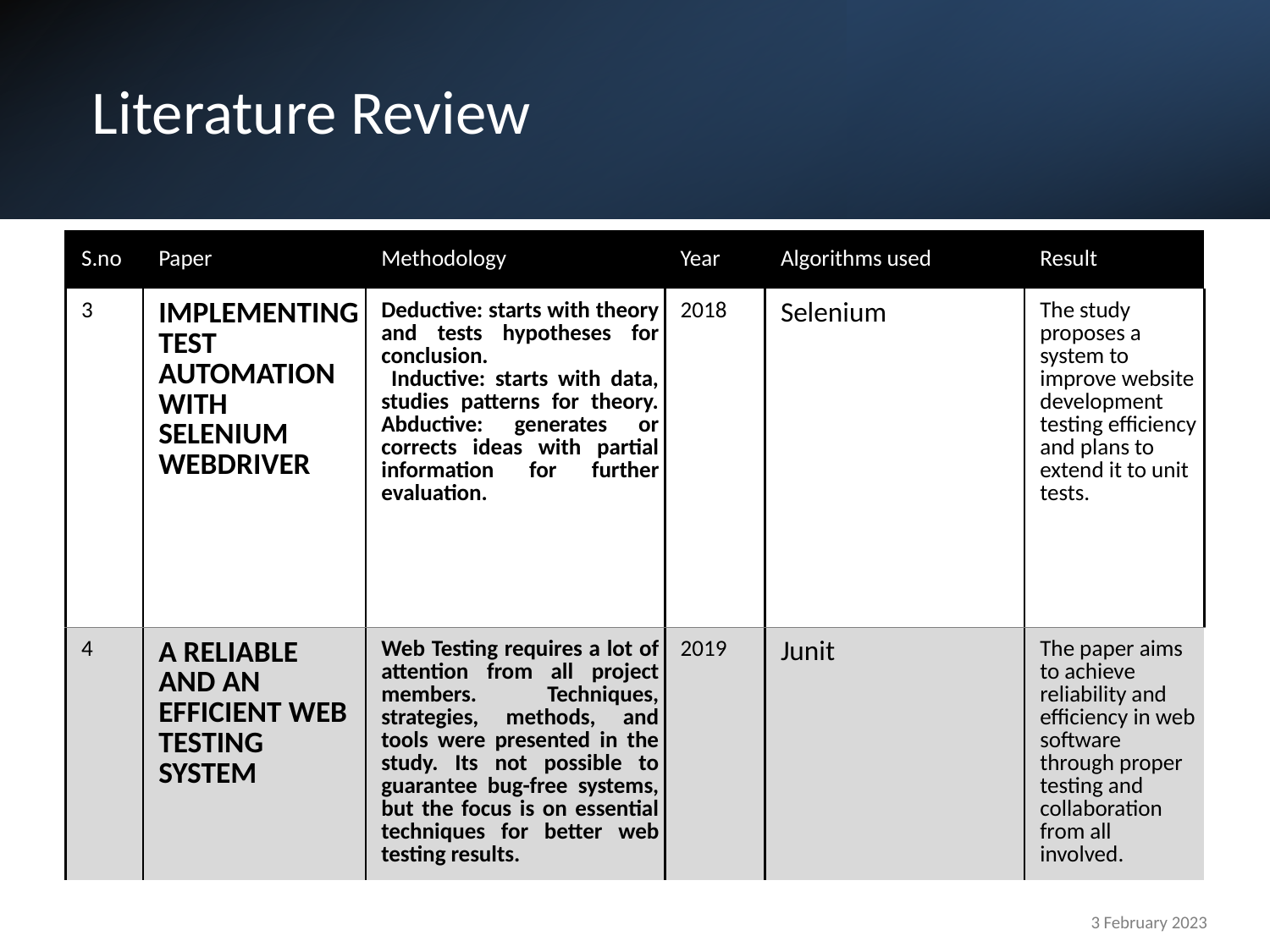

# Literature Review
| S.no | Paper | Methodology | Year | Algorithms used | Result |
| --- | --- | --- | --- | --- | --- |
| 3 | IMPLEMENTING TEST AUTOMATION WITH SELENIUM WEBDRIVER | Deductive: starts with theory and tests hypotheses for conclusion. Inductive: starts with data, studies patterns for theory. Abductive: generates or corrects ideas with partial information for further evaluation. | 2018 | Selenium | The study proposes a system to improve website development testing efficiency and plans to extend it to unit tests. |
| 4 | A RELIABLE AND AN EFFICIENT WEB TESTING SYSTEM | Web Testing requires a lot of attention from all project members. Techniques, strategies, methods, and tools were presented in the study. Its not possible to guarantee bug-free systems, but the focus is on essential techniques for better web testing results. | 2019 | Junit | The paper aims to achieve reliability and efficiency in web software through proper testing and collaboration from all involved. |
3 February 2023